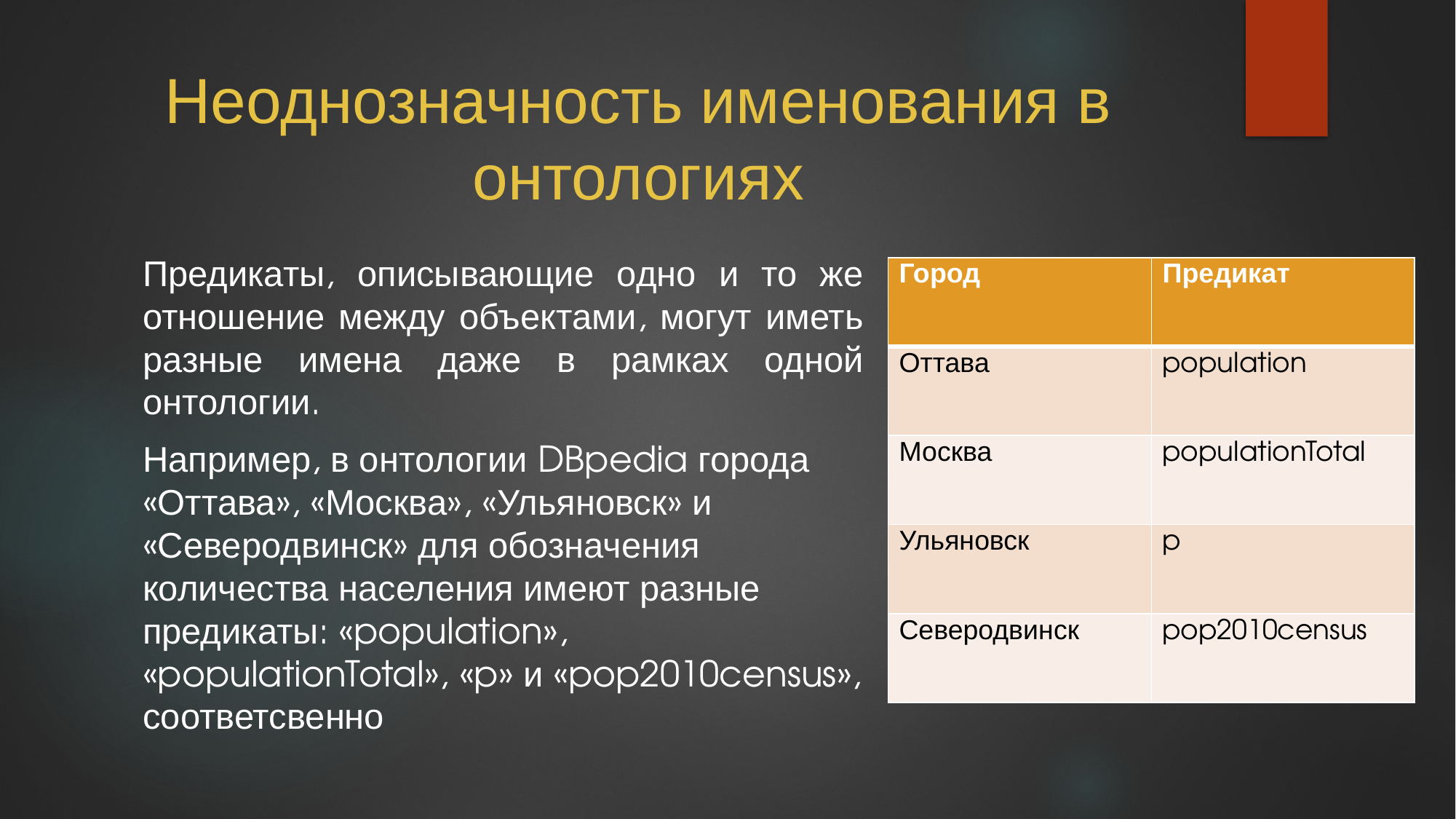

# Неоднозначность именования в онтологиях
Предикаты, описывающие одно и то же отношение между объектами, могут иметь разные имена даже в рамках одной онтологии.
Например, в онтологии DBpedia города «Оттава», «Москва», «Ульяновск» и «Северодвинск» для обозначения количества населения имеют разные предикаты: «population», «populationTotal», «p» и «pop2010census», соответсвенно
| Город | Предикат |
| --- | --- |
| Оттава | population |
| Москва | populationTotal |
| Ульяновск | p |
| Северодвинск | pop2010census |